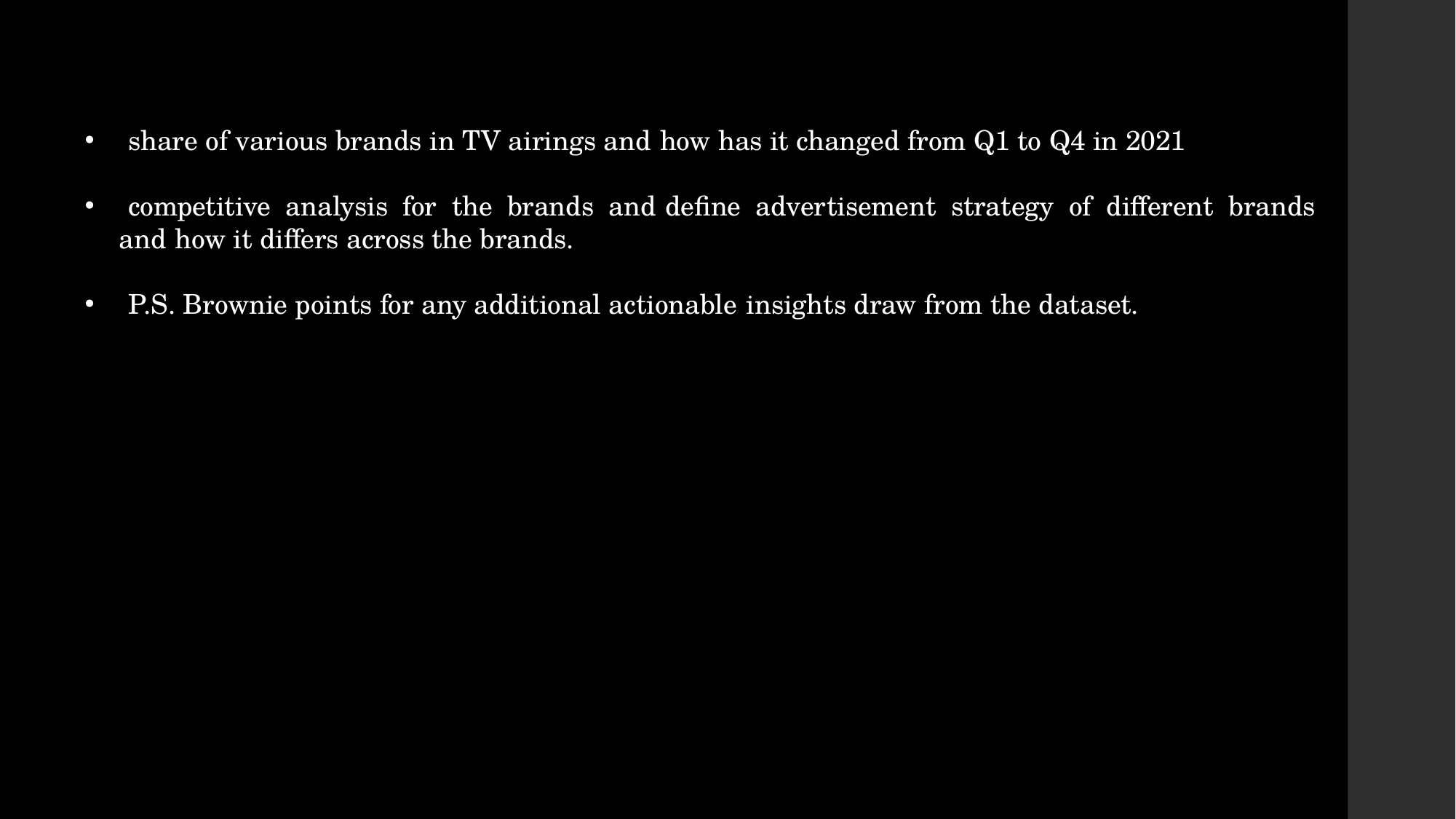

share of various brands in TV airings and how has it changed from Q1 to Q4 in 2021

 competitive analysis for the brands and define advertisement strategy of different brands and how it differs across the brands.

 P.S. Brownie points for any additional actionable insights draw from the dataset.